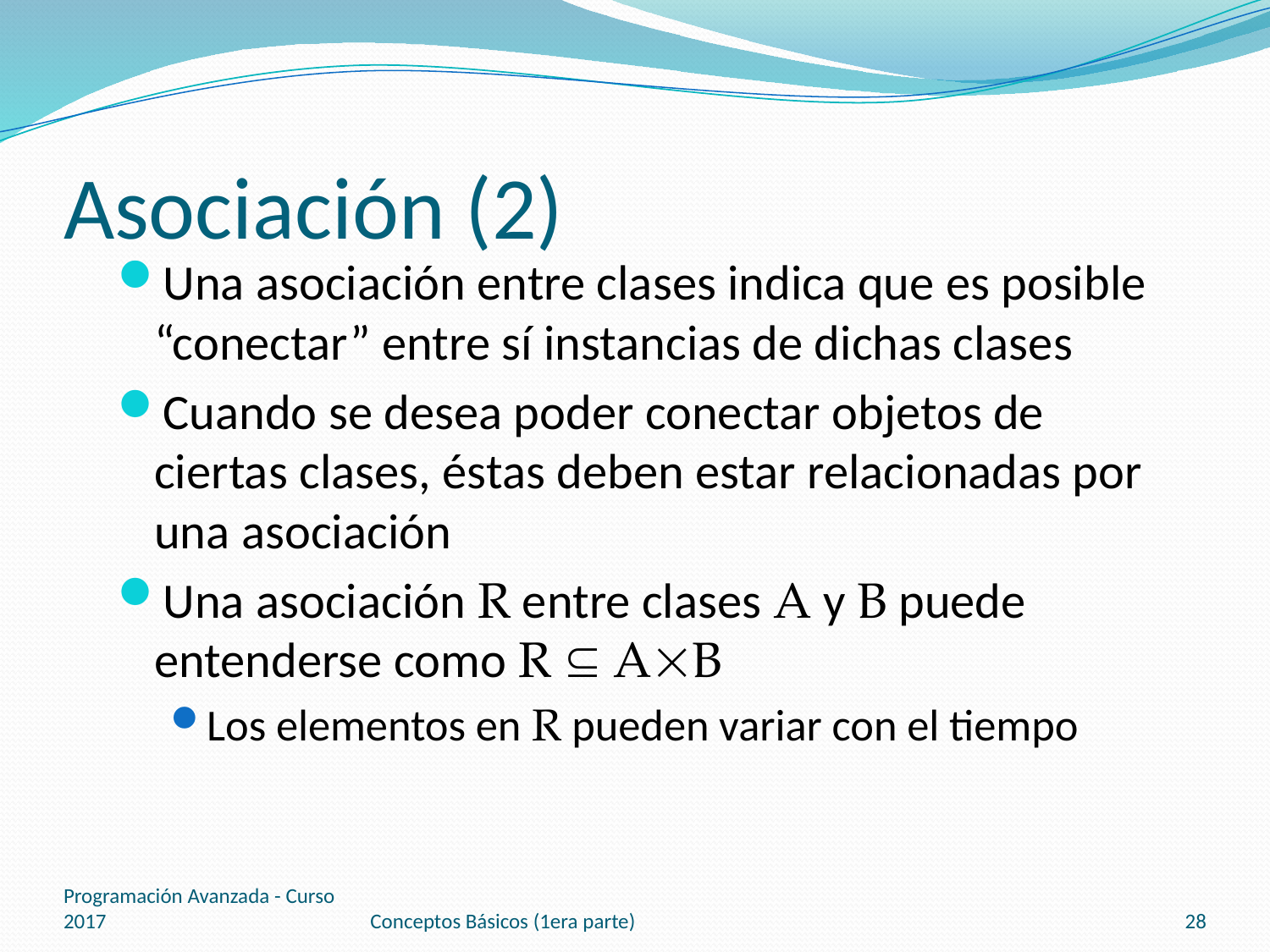

# Asociación (2)
Una asociación entre clases indica que es posible “conectar” entre sí instancias de dichas clases
Cuando se desea poder conectar objetos de ciertas clases, éstas deben estar relacionadas por una asociación
Una asociación R entre clases A y B puede entenderse como R ⊆ A×B
Los elementos en R pueden variar con el tiempo
Programación Avanzada - Curso 2017
Conceptos Básicos (1era parte)
28